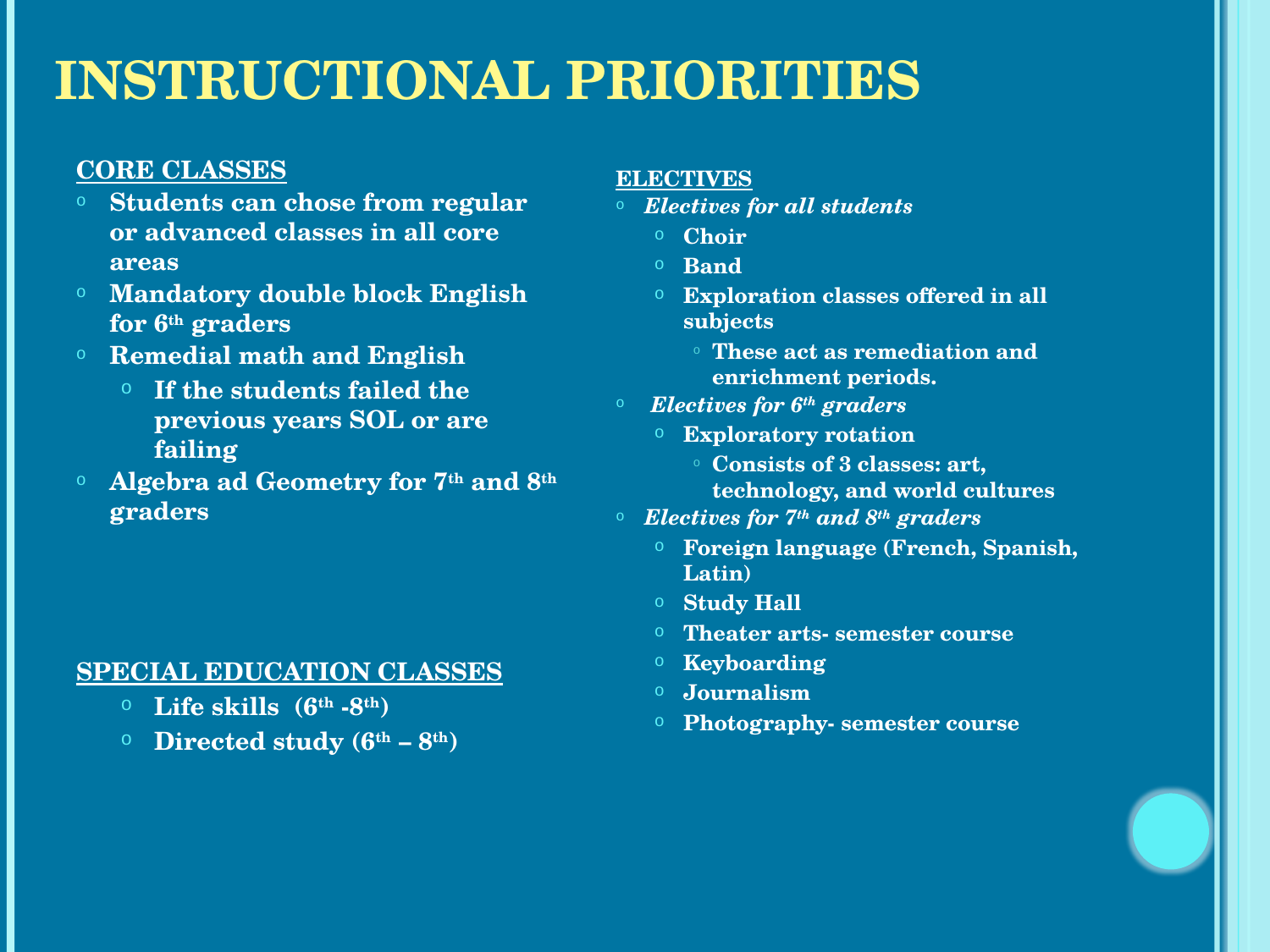

# Instructional Priorities
CORE CLASSES
Students can chose from regular or advanced classes in all core areas
Mandatory double block English for 6th graders
Remedial math and English
If the students failed the previous years SOL or are failing
Algebra ad Geometry for 7th and 8th graders

SPECIAL EDUCATION CLASSES
Life skills  (6th -8th)
Directed study (6th – 8th)

ELECTIVES
Electives for all students
Choir
Band
Exploration classes offered in all subjects
These act as remediation and enrichment periods.
 Electives for 6th graders
Exploratory rotation
Consists of 3 classes: art, technology, and world cultures
Electives for 7th and 8th graders
Foreign language (French, Spanish, Latin)
Study Hall
Theater arts- semester course
Keyboarding
Journalism
Photography- semester course